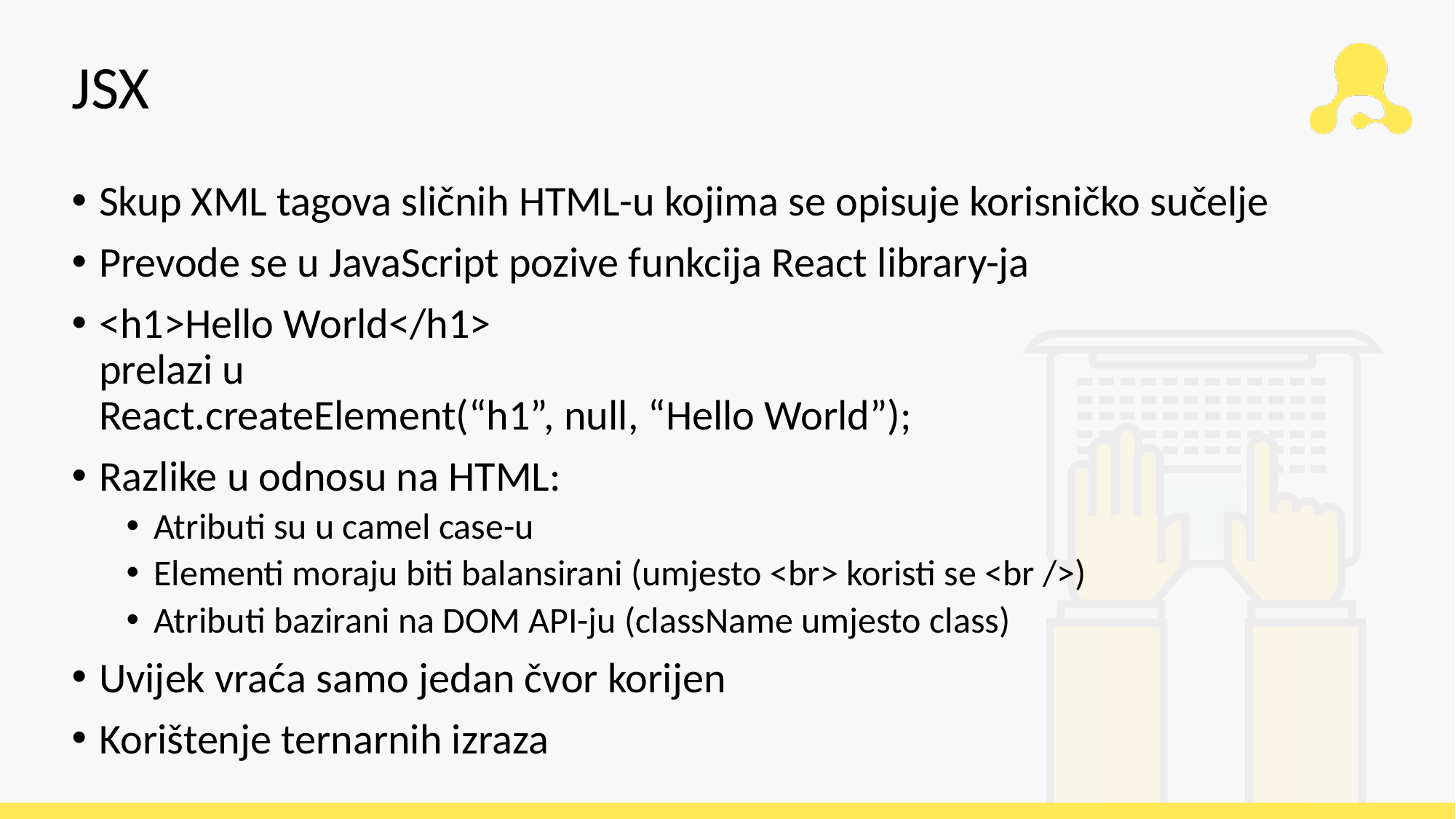

# JSX
Skup XML tagova sličnih HTML-u kojima se opisuje korisničko sučelje
Prevode se u JavaScript pozive funkcija React library-ja
<h1>Hello World</h1>
prelazi u
React.createElement(“h1”, null, “Hello World”);
Razlike u odnosu na HTML:
Atributi su u camel case-u
Elementi moraju biti balansirani (umjesto <br> koristi se <br />)
Atributi bazirani na DOM API-ju (className umjesto class)
Uvijek vraća samo jedan čvor korijen
Korištenje ternarnih izraza